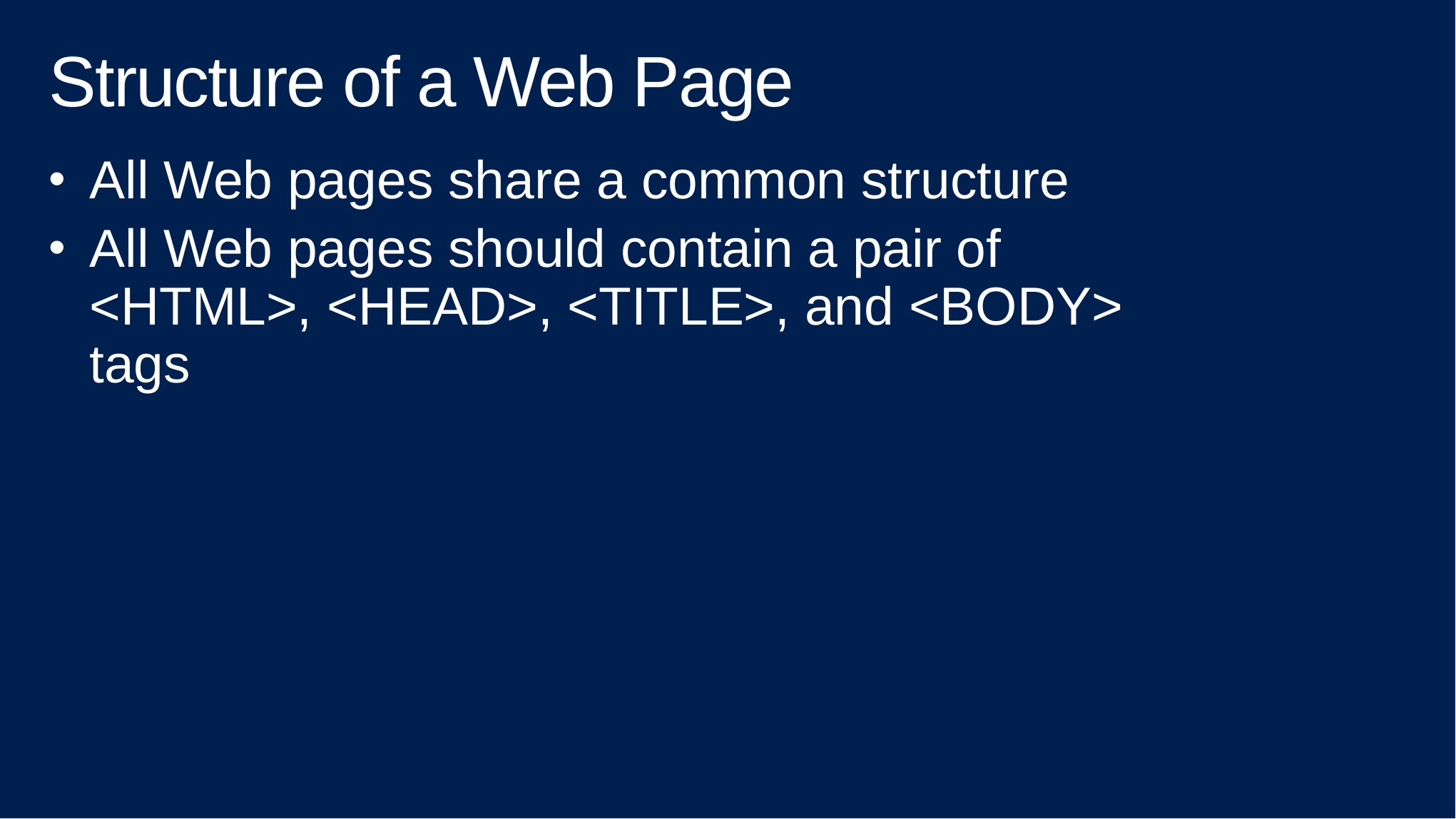

# Structure of a Web Page
All Web pages share a common structure
All Web pages should contain a pair of <HTML>, <HEAD>, <TITLE>, and <BODY> tags